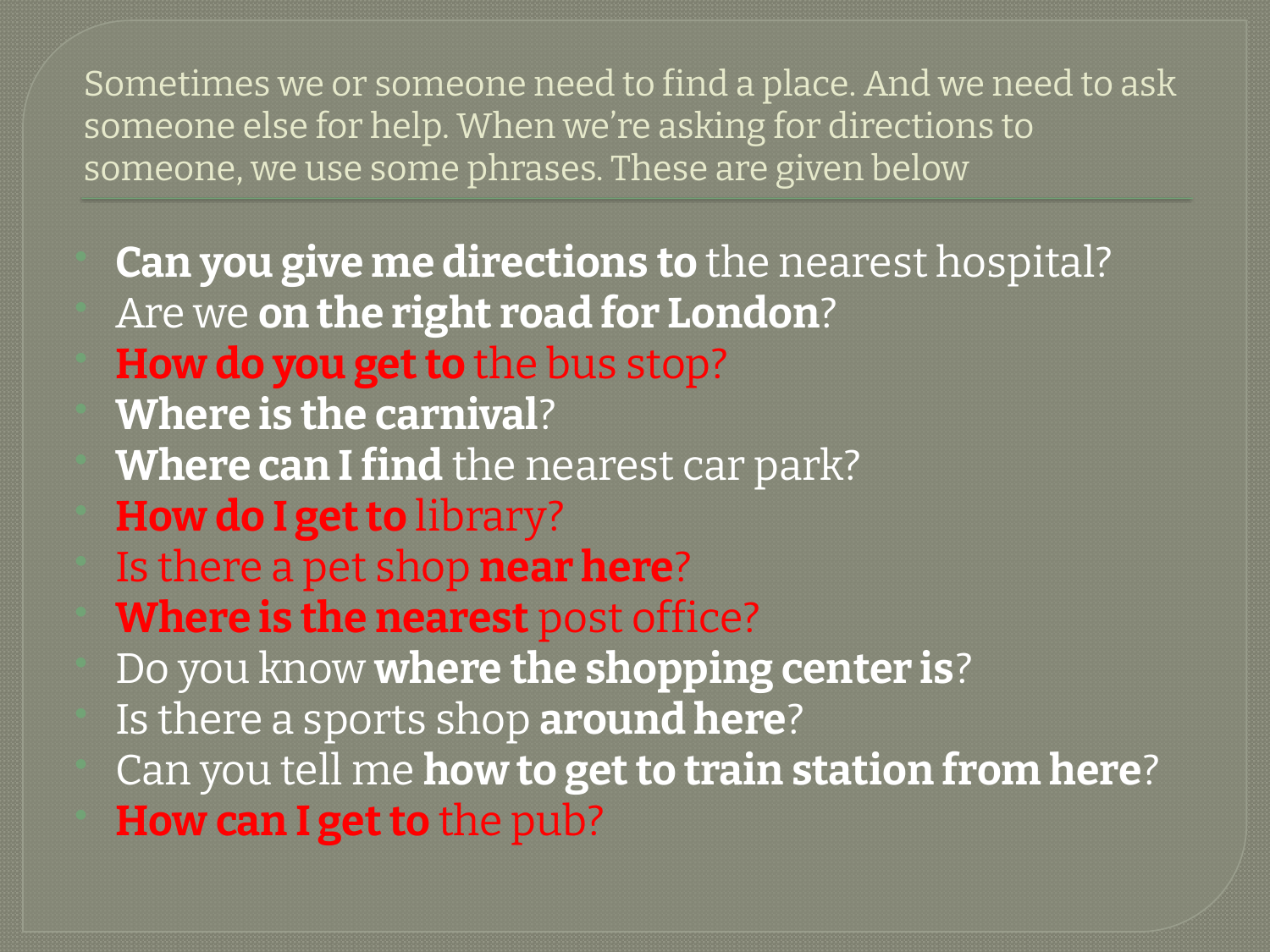

# Sometimes we or someone need to find a place. And we need to ask someone else for help. When we’re asking for directions to someone, we use some phrases. These are given below
Can you give me directions to the nearest hospital?
Are we on the right road for London?
How do you get to the bus stop?
Where is the carnival?
Where can I find the nearest car park?
How do I get to library?
Is there a pet shop near here?
Where is the nearest post office?
Do you know where the shopping center is?
Is there a sports shop around here?
Can you tell me how to get to train station from here?
How can I get to the pub?